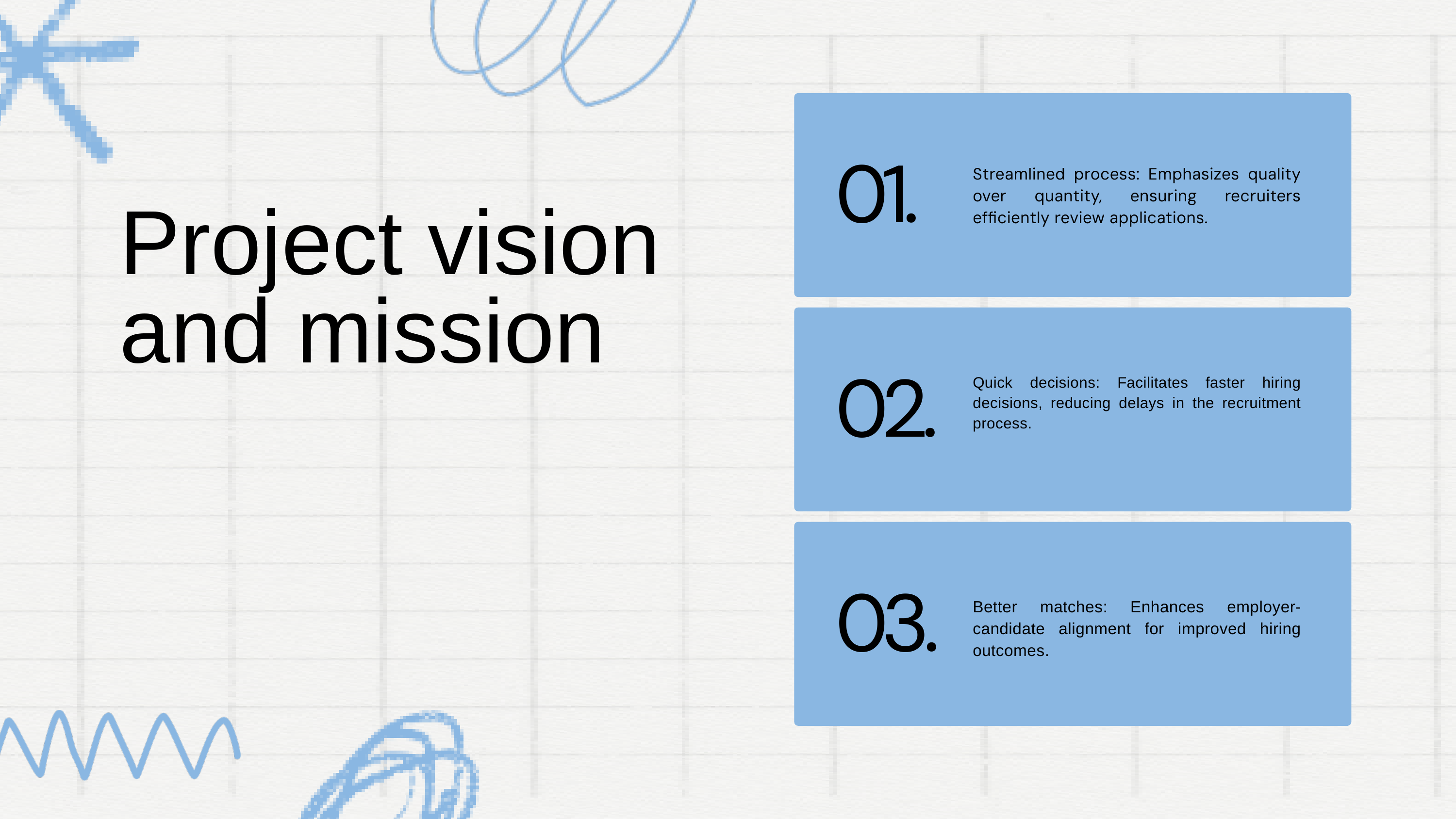

Streamlined process: Emphasizes quality over quantity, ensuring recruiters efficiently review applications.

01.
Project vision and mission

Quick decisions: Facilitates faster hiring decisions, reducing delays in the recruitment process.

02.

03.
Better matches: Enhances employer-candidate alignment for improved hiring outcomes.